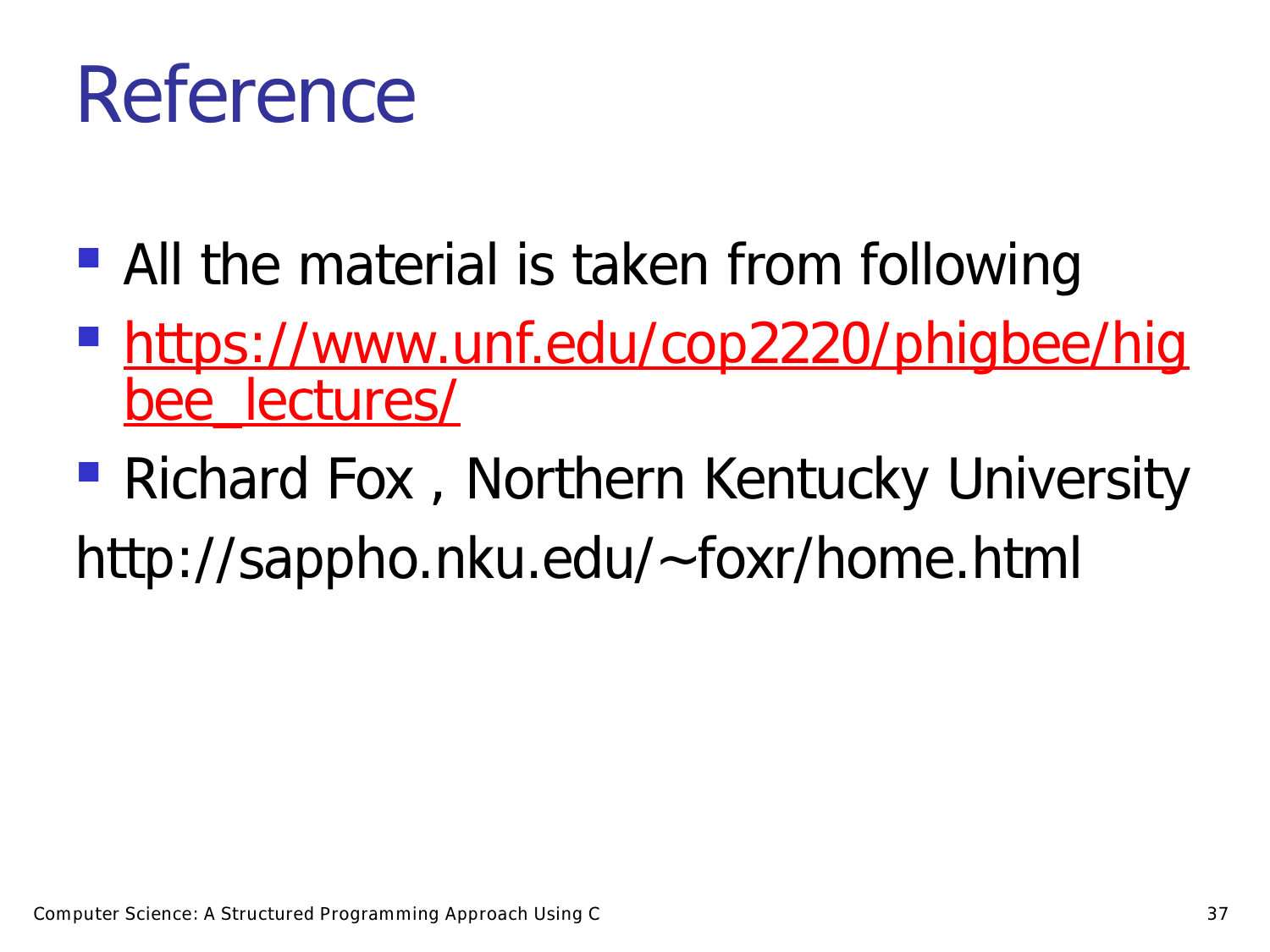

# Reference
All the material is taken from following
https://www.unf.edu/cop2220/phigbee/higbee_lectures/
Richard Fox , Northern Kentucky University
http://sappho.nku.edu/~foxr/home.html

Computer Science: A Structured Programming Approach Using C
37